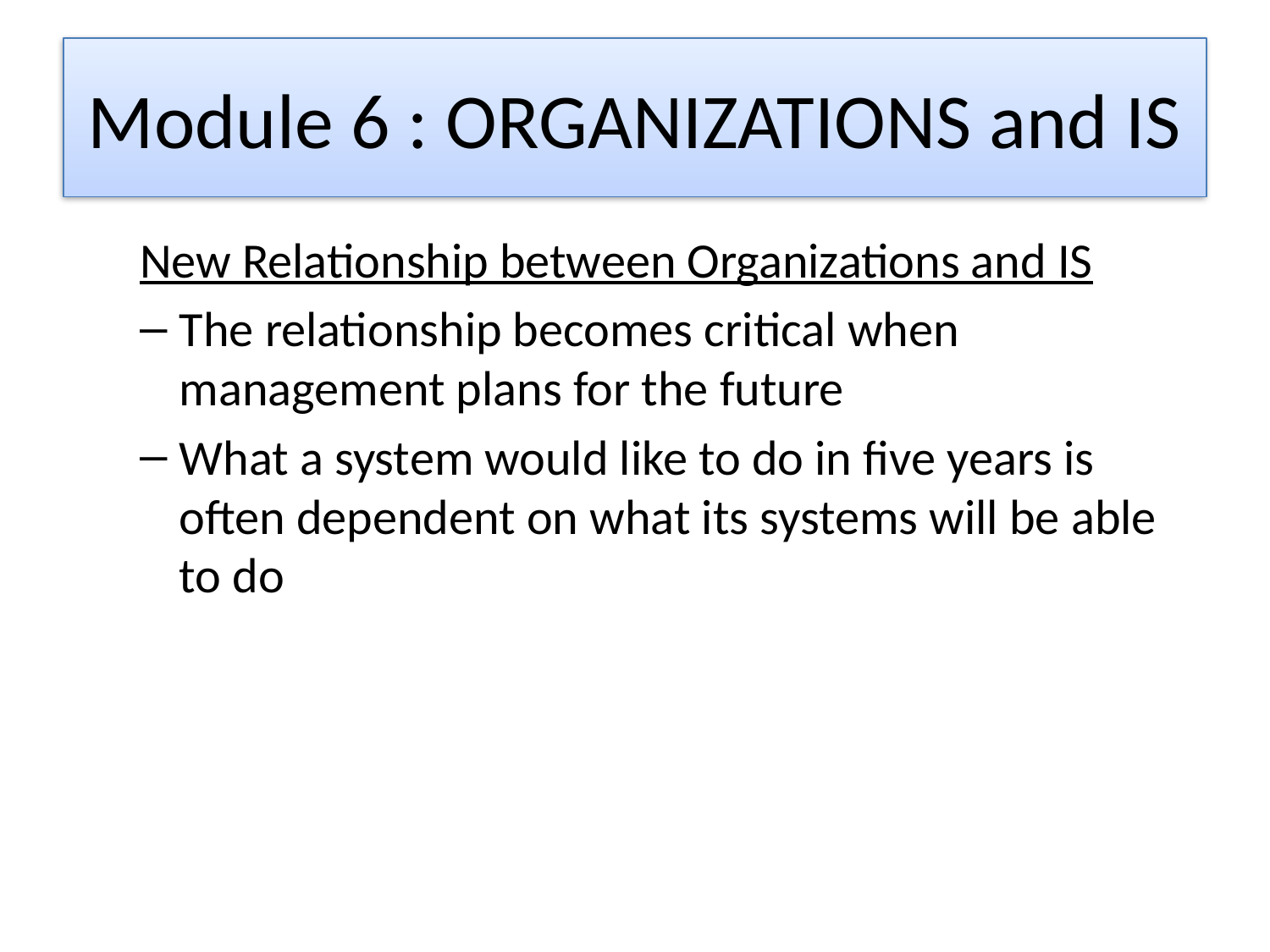

# Module 6 : ORGANIZATIONS and IS
New Relationship between Organizations and IS
The relationship becomes critical when management plans for the future
What a system would like to do in five years is often dependent on what its systems will be able to do